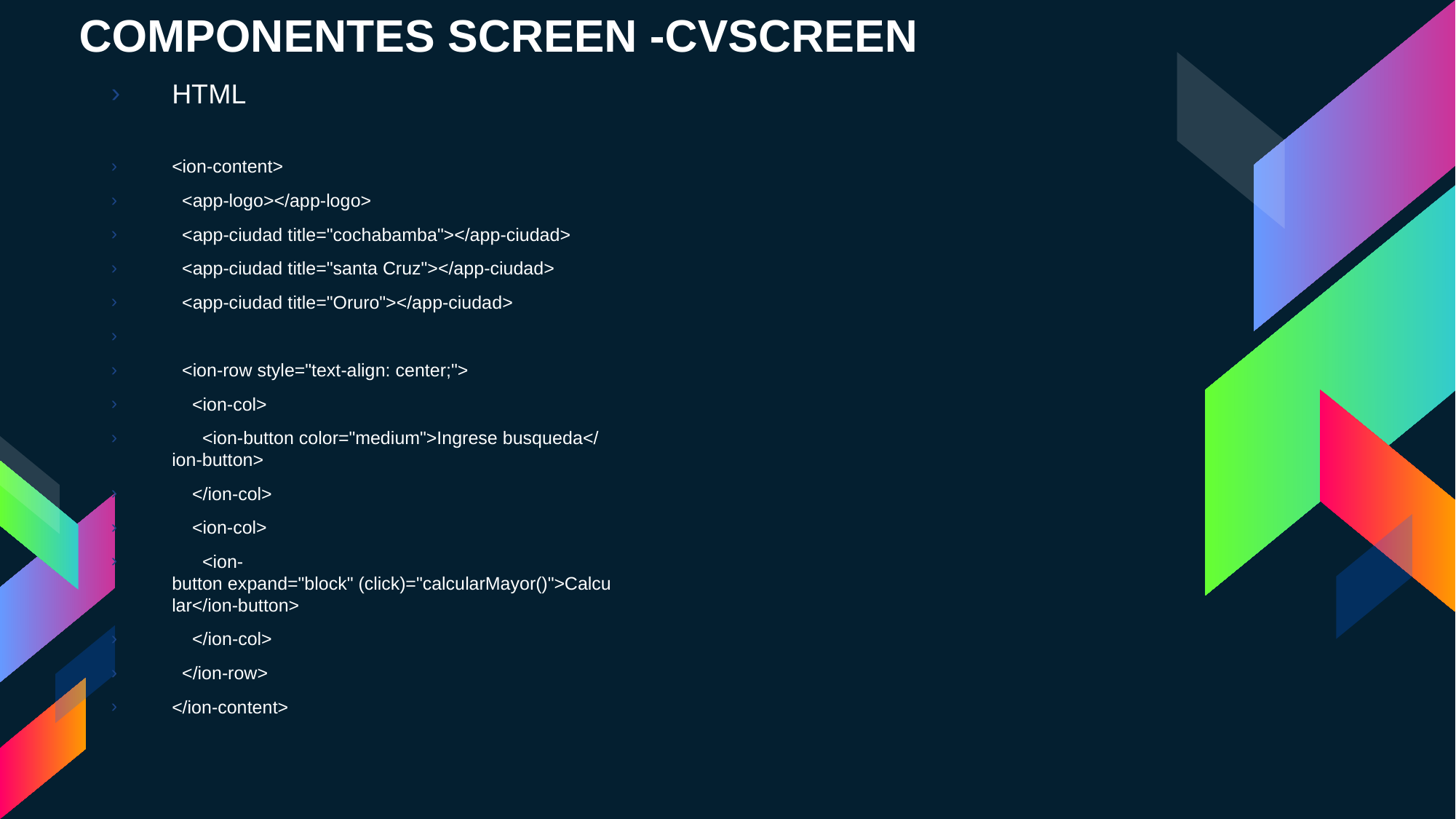

# COMPONENTES SCREEN -CVSCREEN
HTML

<ion-content>
  <app-logo></app-logo>
  <app-ciudad title="cochabamba"></app-ciudad>
  <app-ciudad title="santa Cruz"></app-ciudad>
  <app-ciudad title="Oruro"></app-ciudad>

  <ion-row style="text-align: center;">
    <ion-col>
      <ion-button color="medium">Ingrese busqueda</ion-button>
    </ion-col>
    <ion-col>
      <ion-button expand="block" (click)="calcularMayor()">Calcular</ion-button>
    </ion-col>
  </ion-row>
</ion-content>